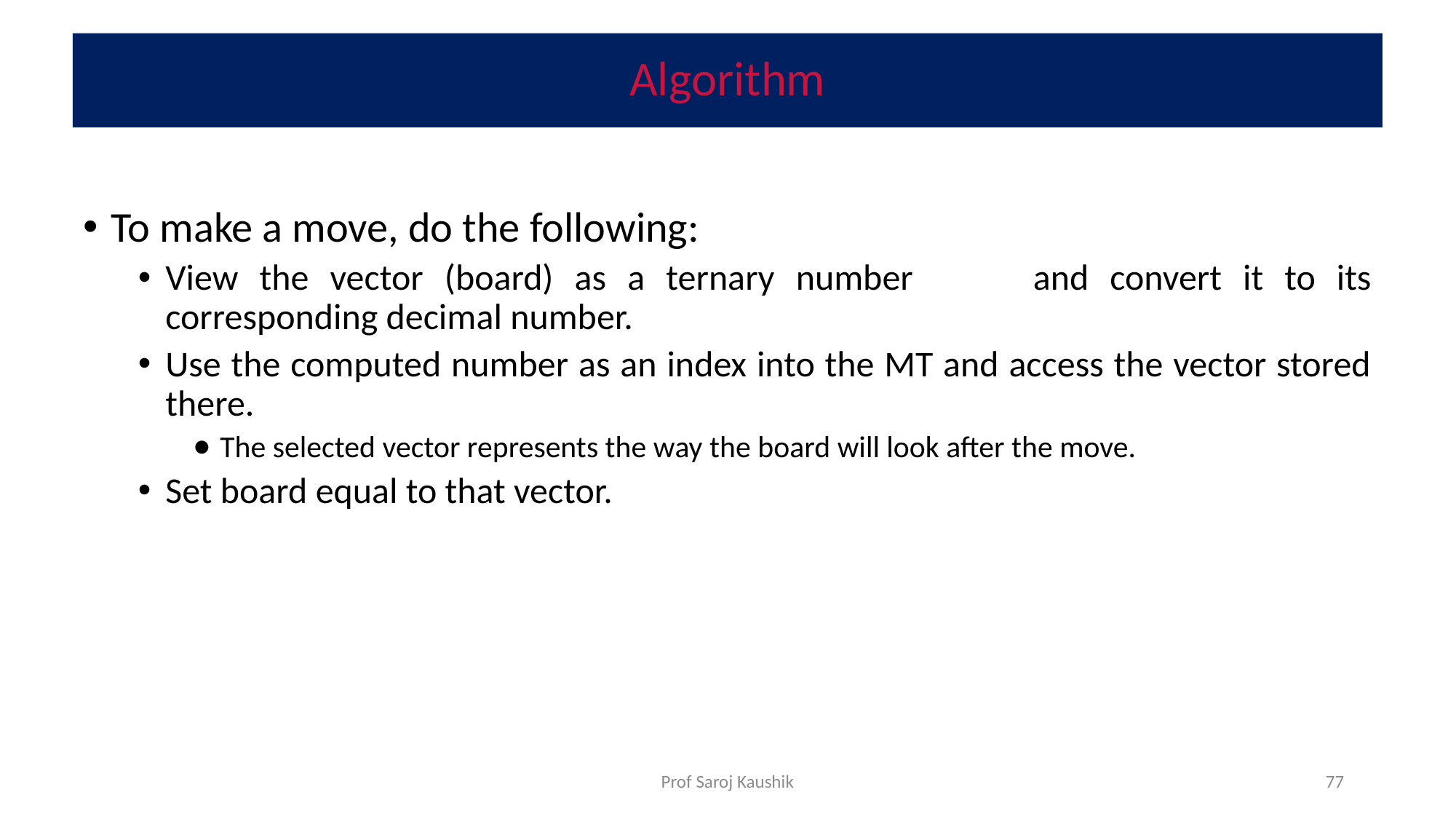

# Algorithm
To make a move, do the following:
View the vector (board) as a ternary number 	and convert it to its corresponding decimal number.
Use the computed number as an index into the MT and access the vector stored there.
The selected vector represents the way the board will look after the move.
Set board equal to that vector.

Prof Saroj Kaushik
77